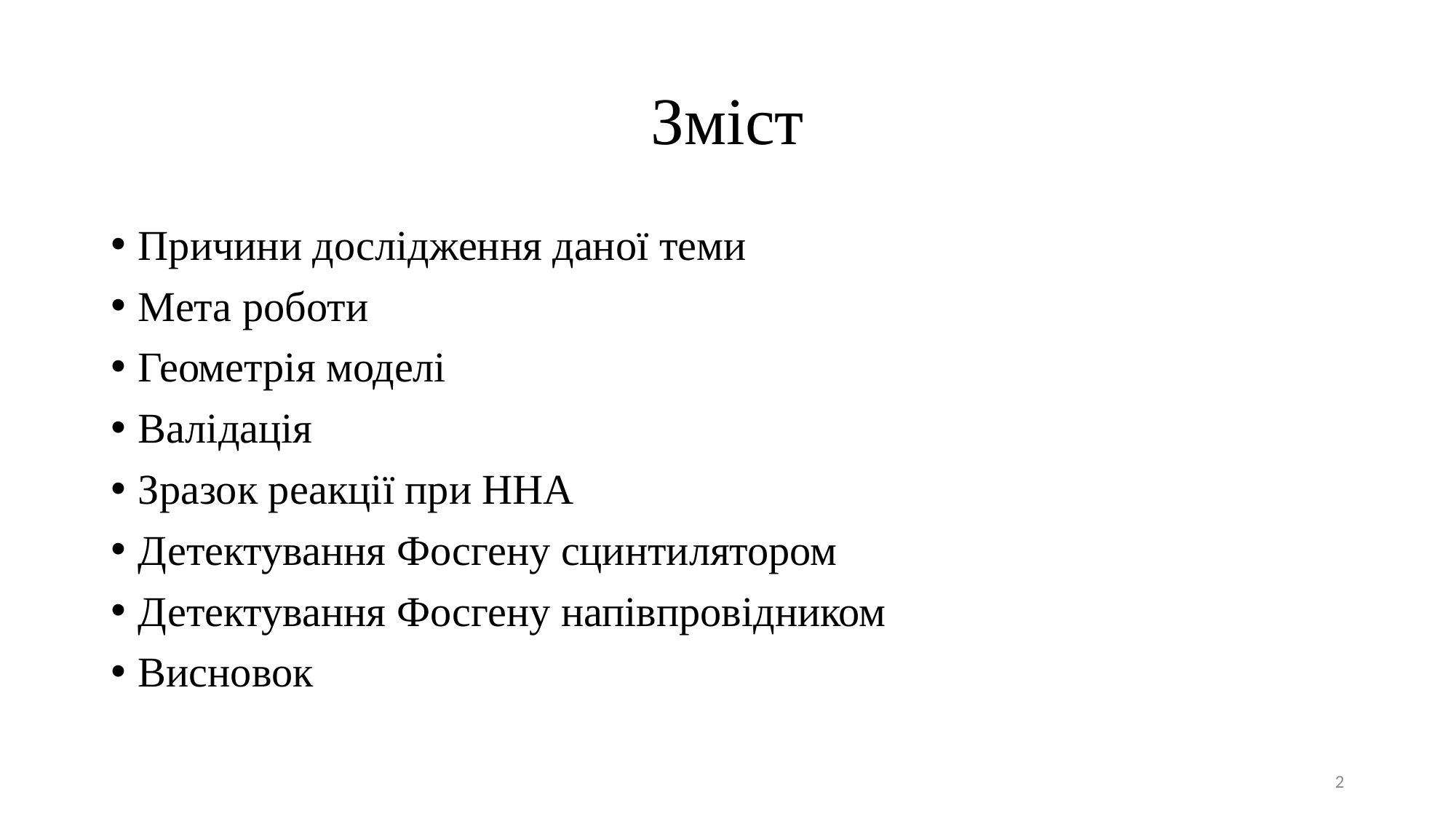

# Зміст
Причини дослідження даної теми
Мета роботи
Геометрія моделі
Валідація
Зразок реакції при ННА
Детектування Фосгену сцинтилятором
Детектування Фосгену напівпровідником
Висновок
2